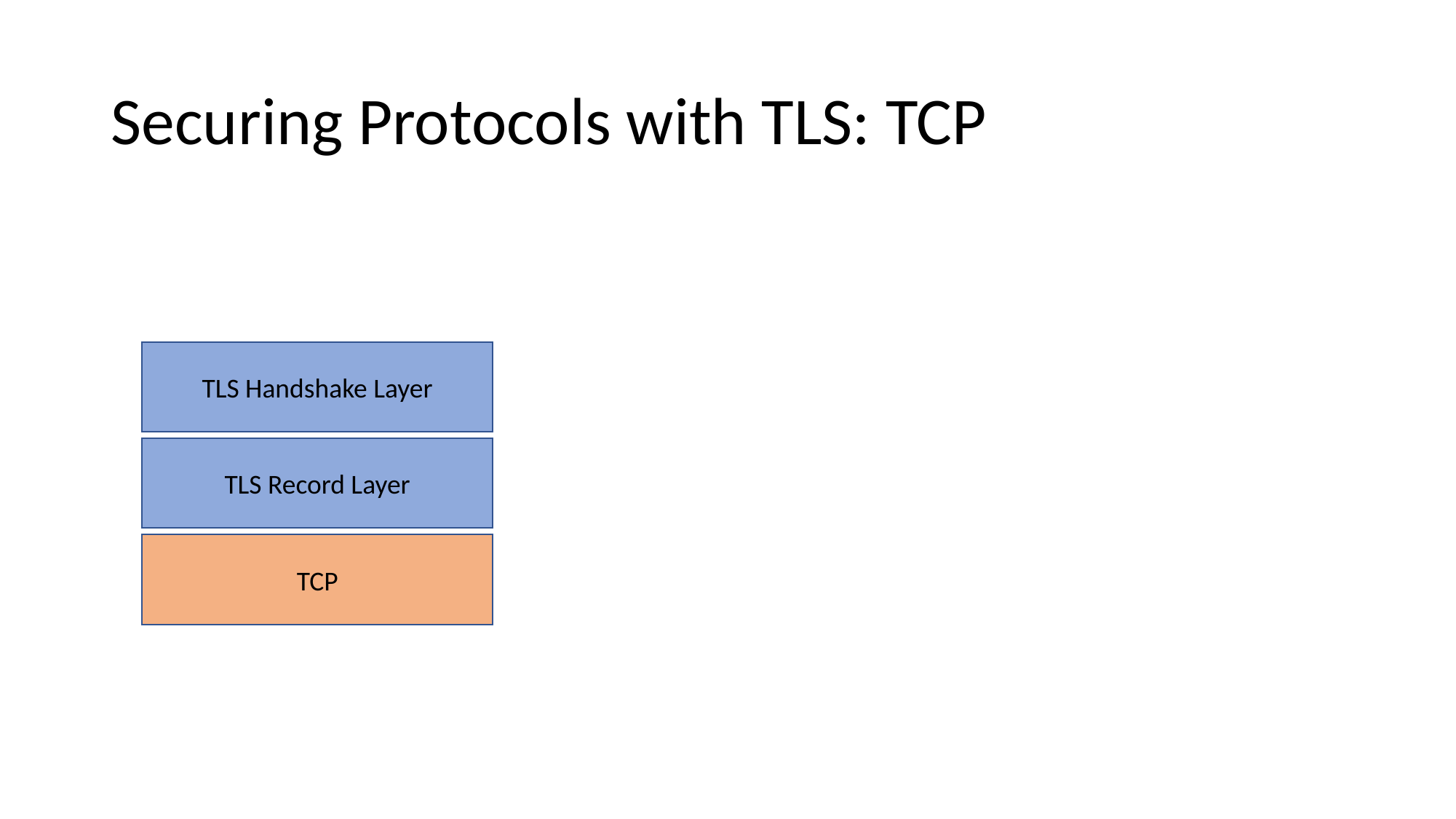

# Securing Protocols with TLS: TCP
TLS Handshake Layer
TLS Record Layer
TCP